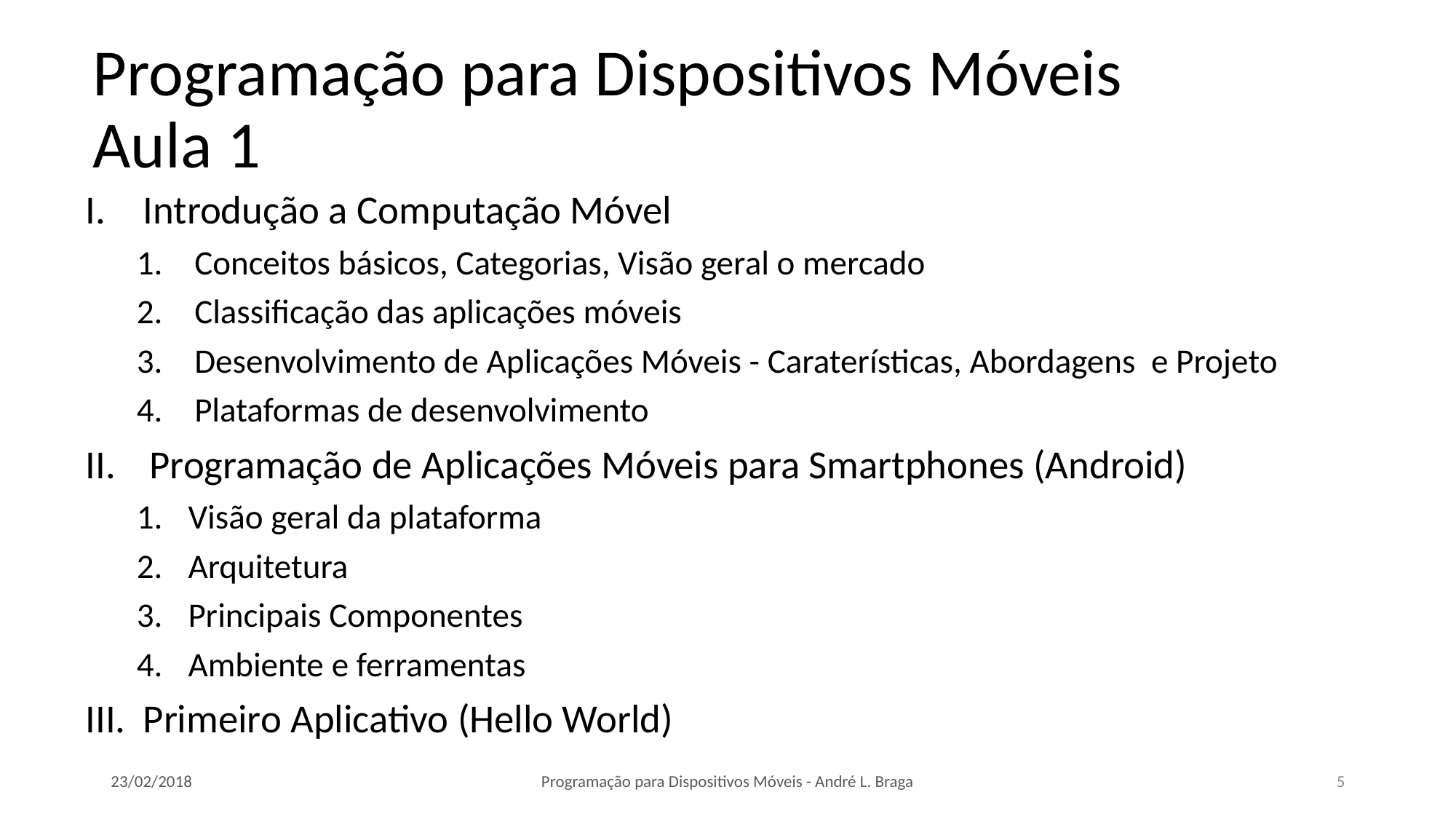

# Programação para Dispositivos Móveis Aula 1
Introdução a Computação Móvel
Conceitos básicos, Categorias, Visão geral o mercado
Classificação das aplicações móveis
Desenvolvimento de Aplicações Móveis - Caraterísticas, Abordagens  e Projeto
Plataformas de desenvolvimento
Programação de Aplicações Móveis para Smartphones (Android)
Visão geral da plataforma
Arquitetura
Principais Componentes
Ambiente e ferramentas
Primeiro Aplicativo (Hello World)
23/02/2018
Programação para Dispositivos Móveis - André L. Braga
5